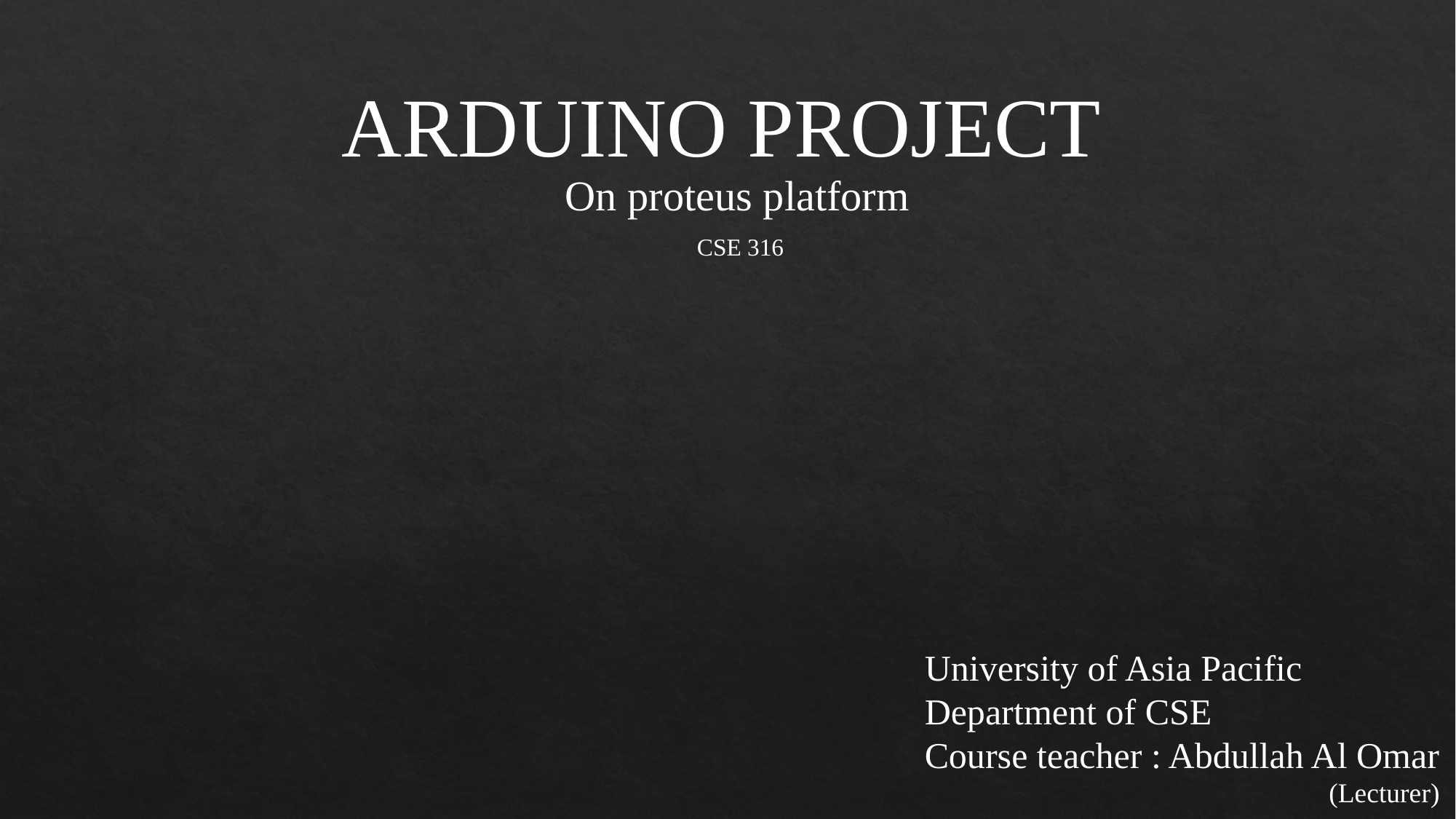

Arduino project
On proteus platform
CSE 316
University of Asia Pacific
Department of CSE
Course teacher : Abdullah Al Omar
(Lecturer)